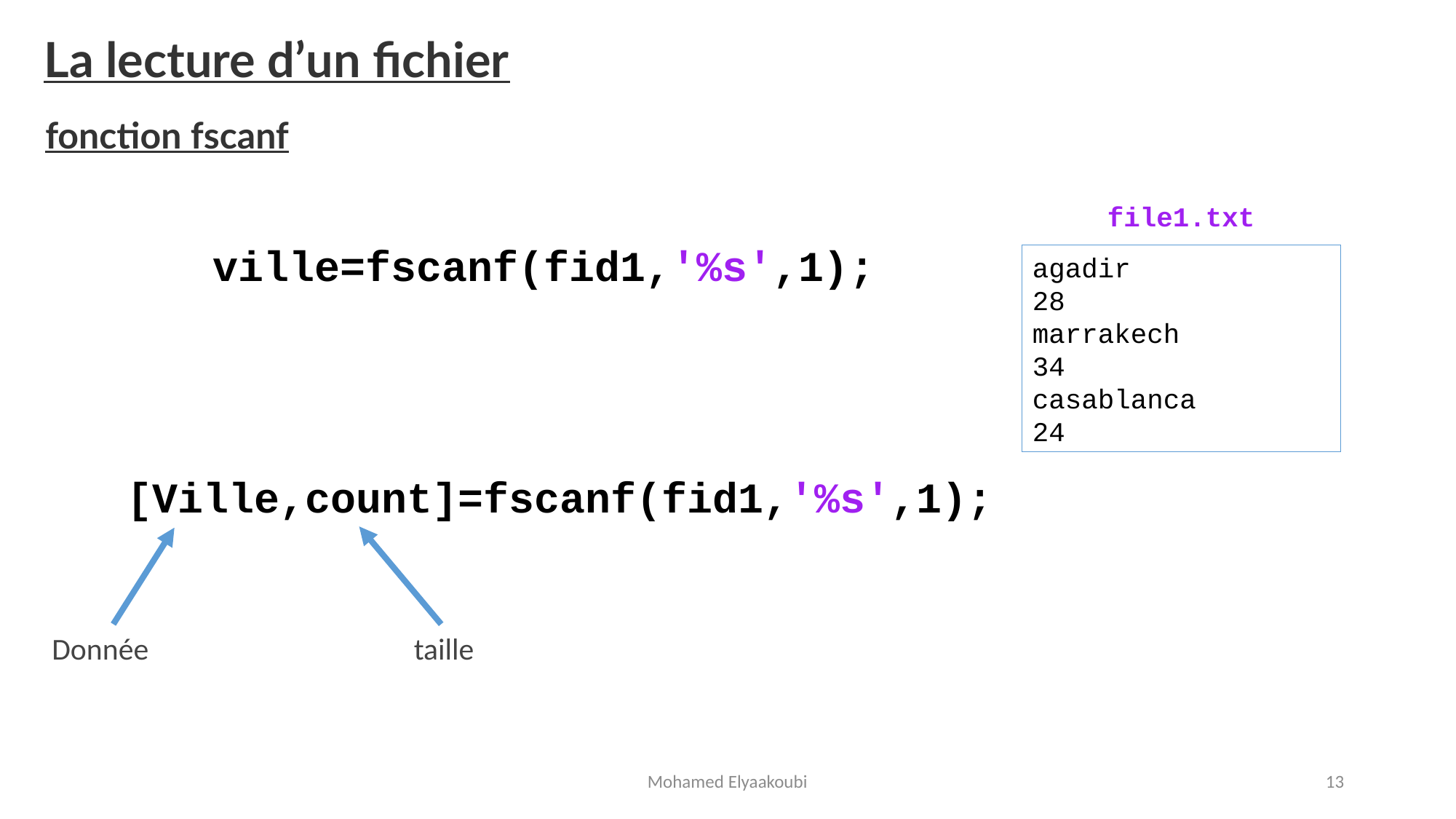

La lecture d’un fichier
fonction fscanf
file1.txt
ville=fscanf(fid1,'%s',1);
agadir
28
marrakech
34
casablanca
24
[Ville,count]=fscanf(fid1,'%s',1);
Donnée
taille
Mohamed Elyaakoubi
13